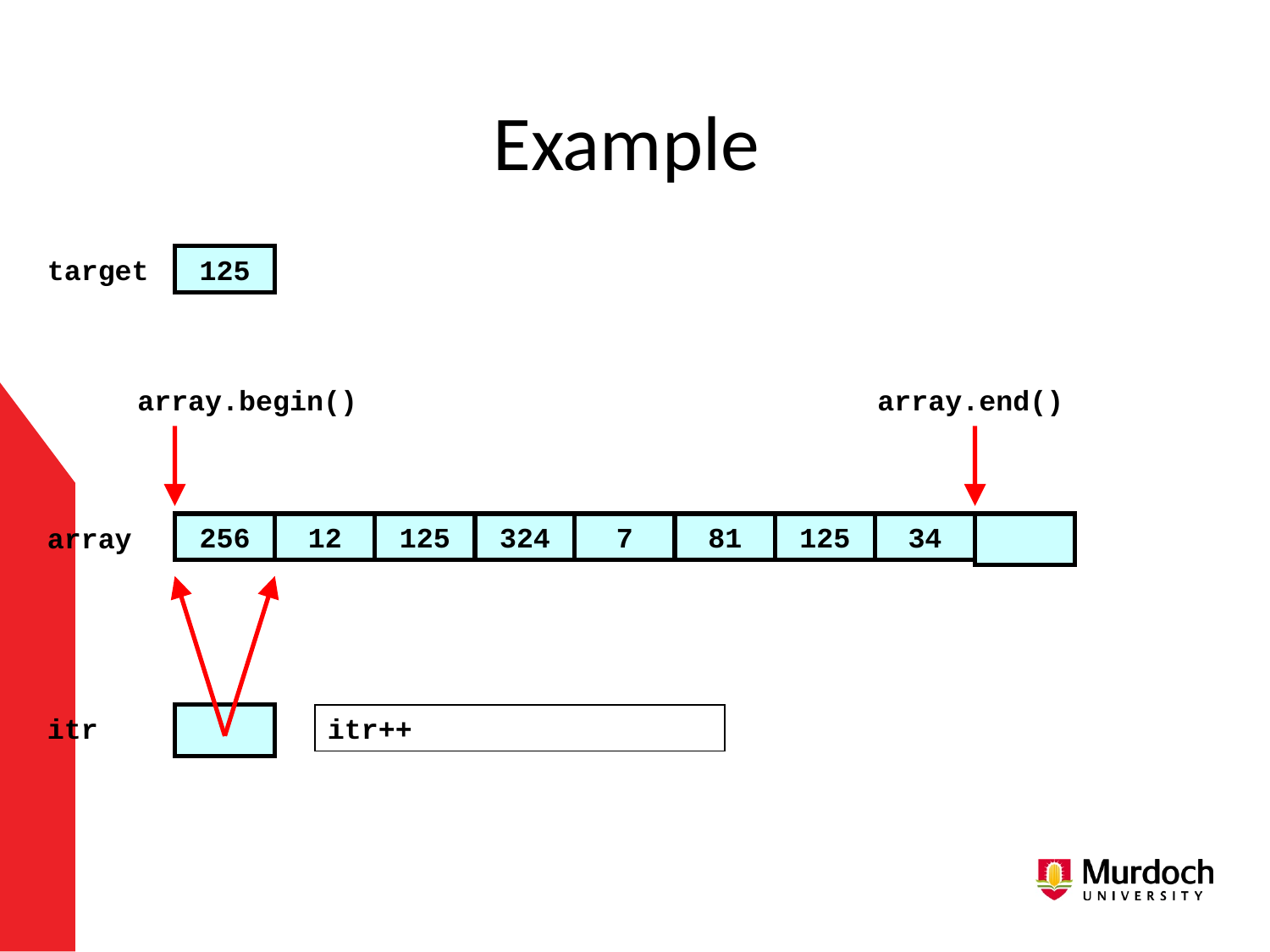

# Example
target
125
array.begin()
array.end()

256
12
125
324
7
81
125
34

array

itr

itr++